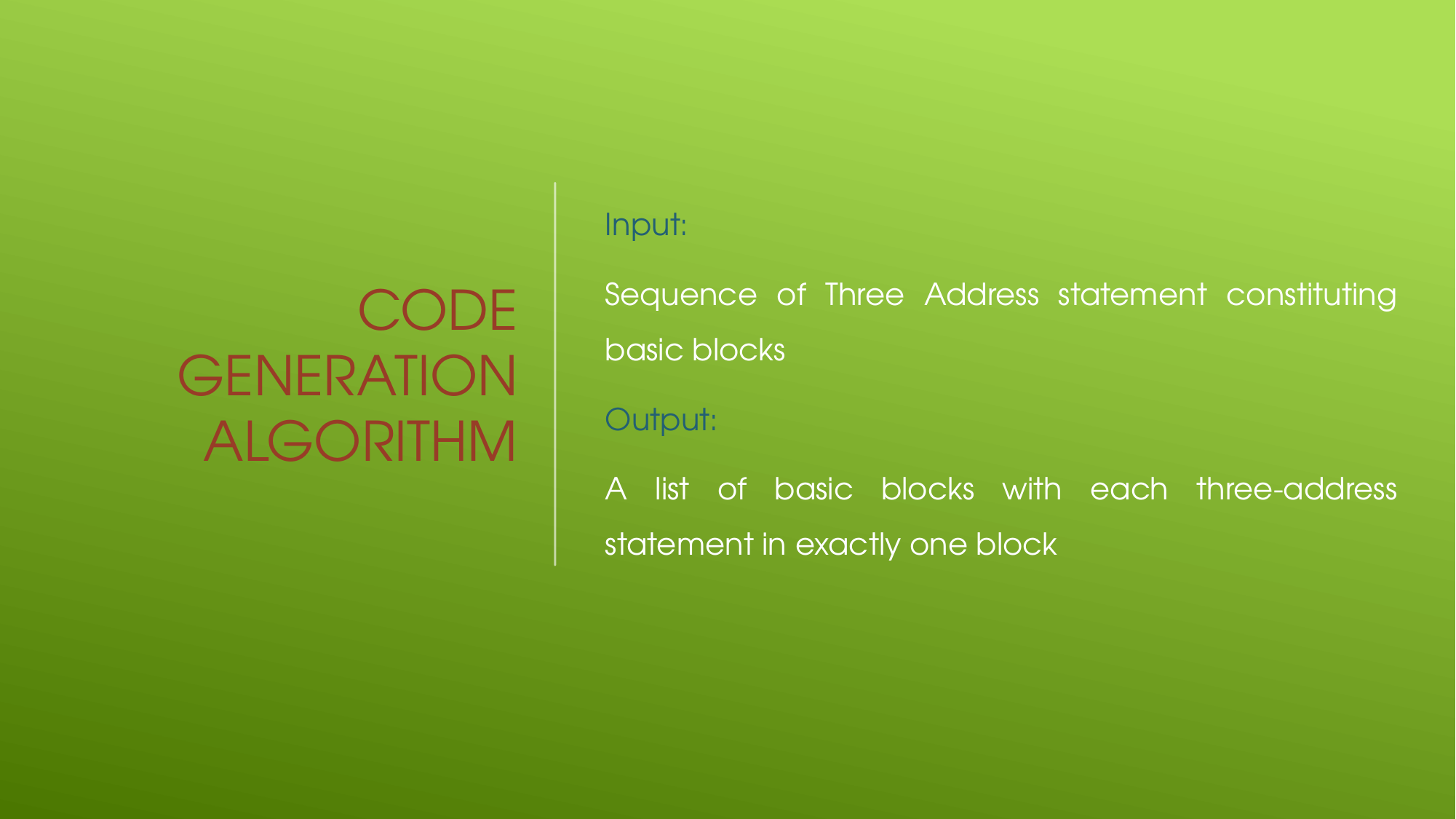

# Code generation algorithm
Input:
Sequence of Three Address statement constituting basic blocks
Output:
A list of basic blocks with each three-address statement in exactly one block